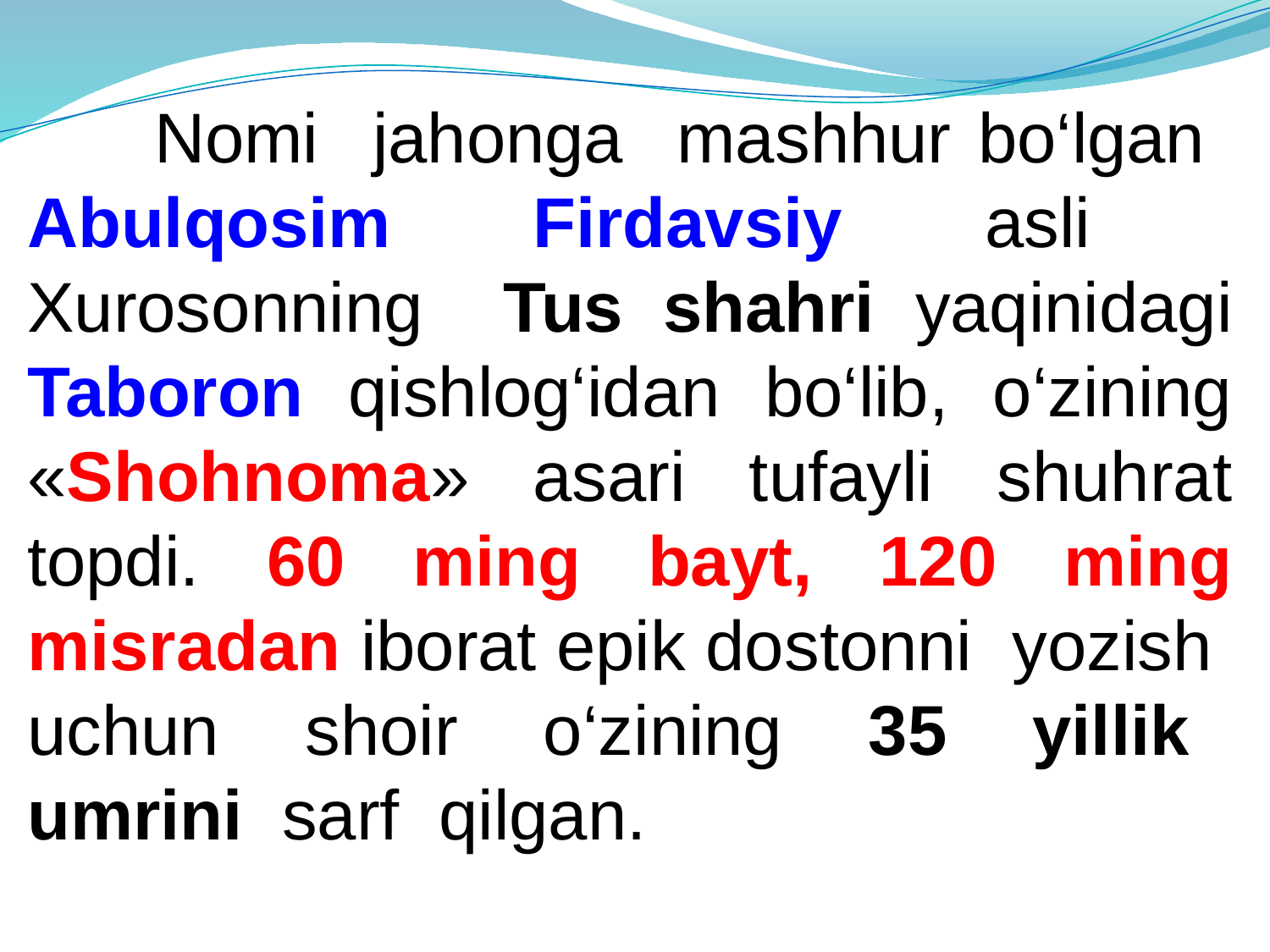

Nomi  jahonga  mashhur bo‘lgan  Abulqosim Firdavsiy asli  Xurosonning  Tus shahri yaqinidagi Taboron qishlog‘idan bo‘lib, o‘zining «Shohnoma» asari tufayli shuhrat topdi. 60 ming bayt, 120 ming misradan iborat epik dostonni  yozish  uchun  shoir  o‘zining  35  yillik  umrini  sarf  qilgan.